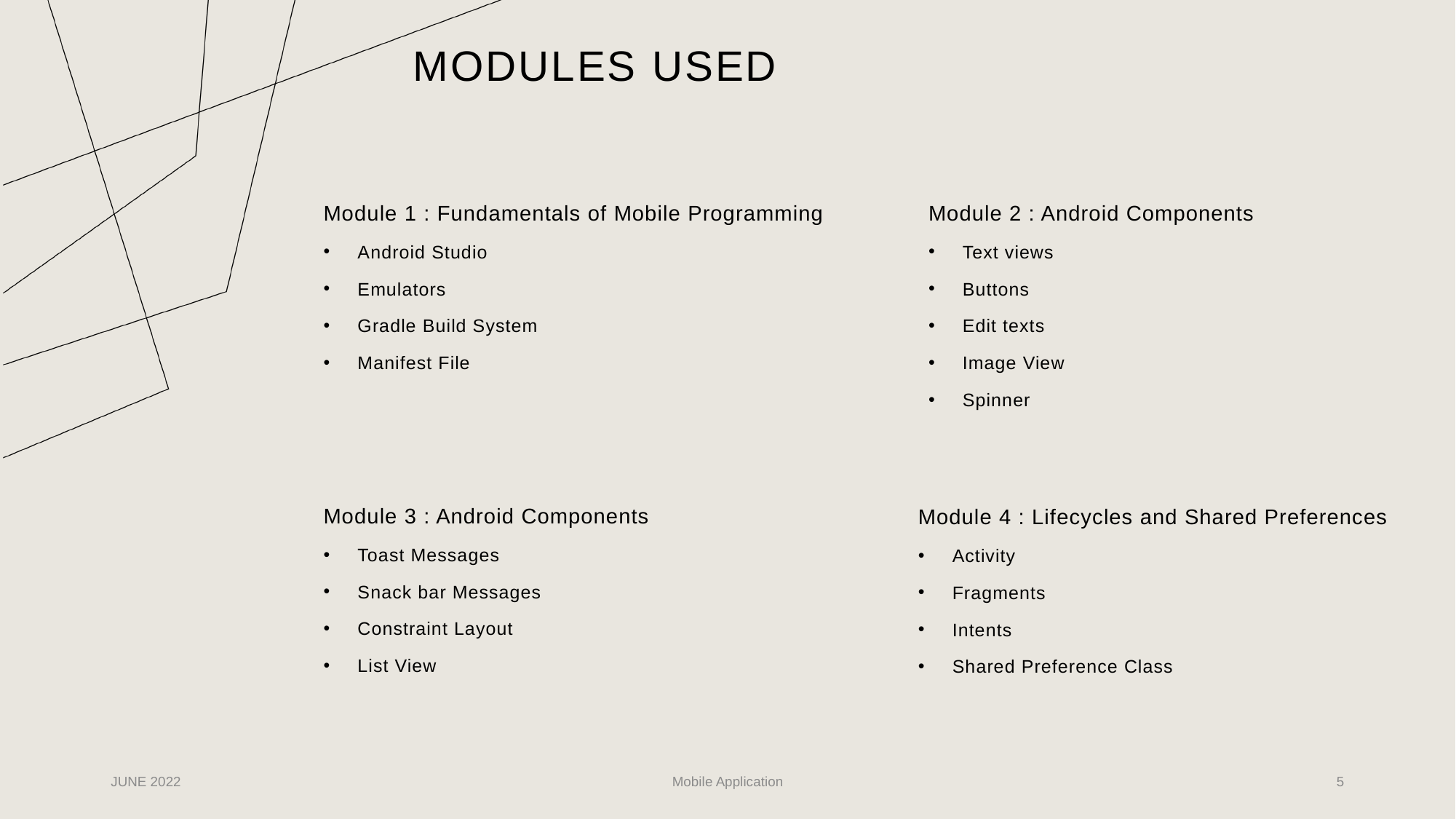

# Modules used
Module 2 : Android Components
Text views
Buttons
Edit texts
Image View
Spinner
Module 1 : Fundamentals of Mobile Programming
Android Studio
Emulators
Gradle Build System
Manifest File

Module 3 : Android Components
Toast Messages
Snack bar Messages
Constraint Layout
List View
Module 4 : Lifecycles and Shared Preferences
Activity
Fragments
Intents
Shared Preference Class
JUNE 2022
Mobile Application
5